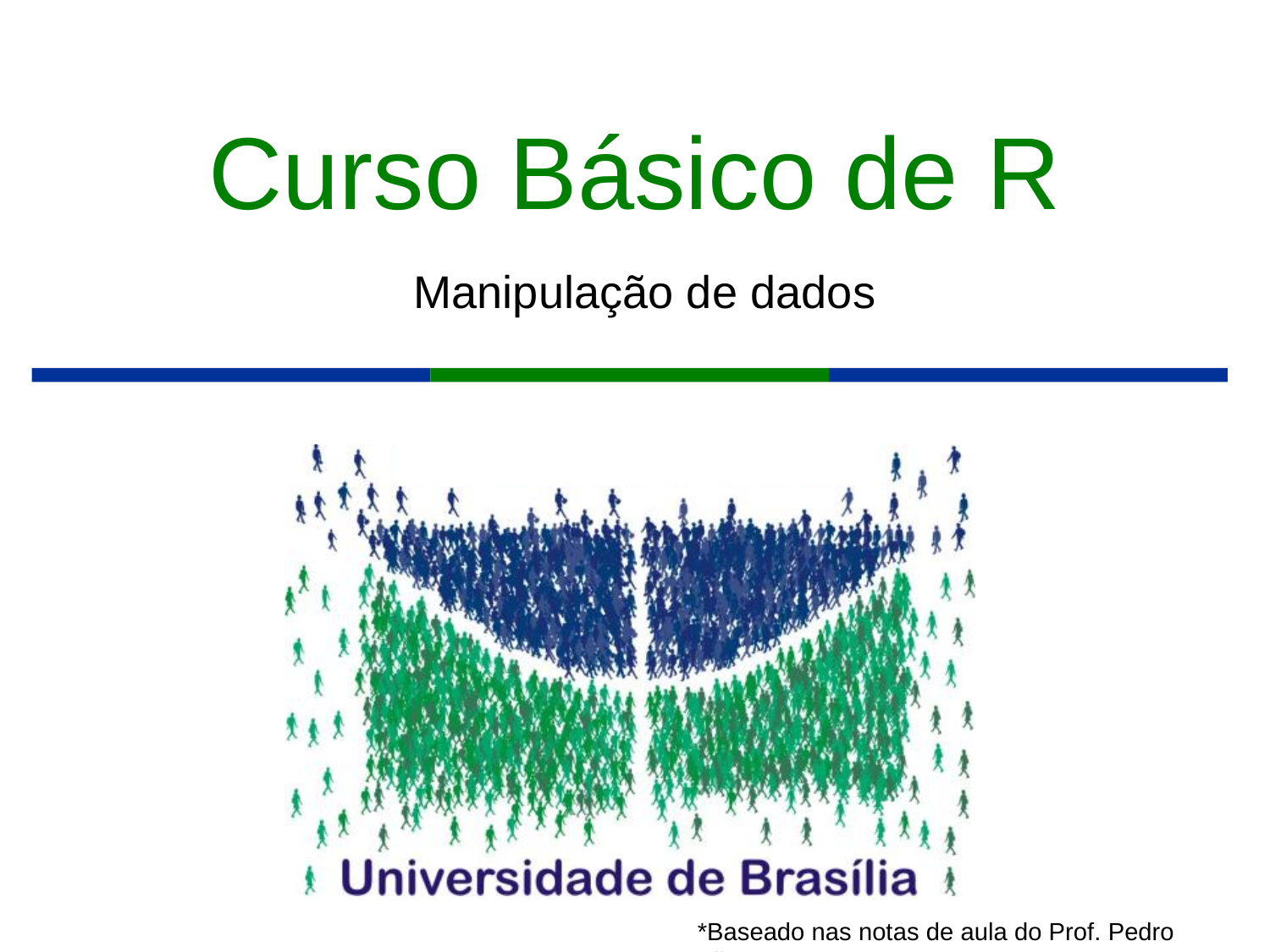

# Curso Básico de R
Manipulação de dados
*Baseado nas notas de aula do Prof. Pedro Albuquerque